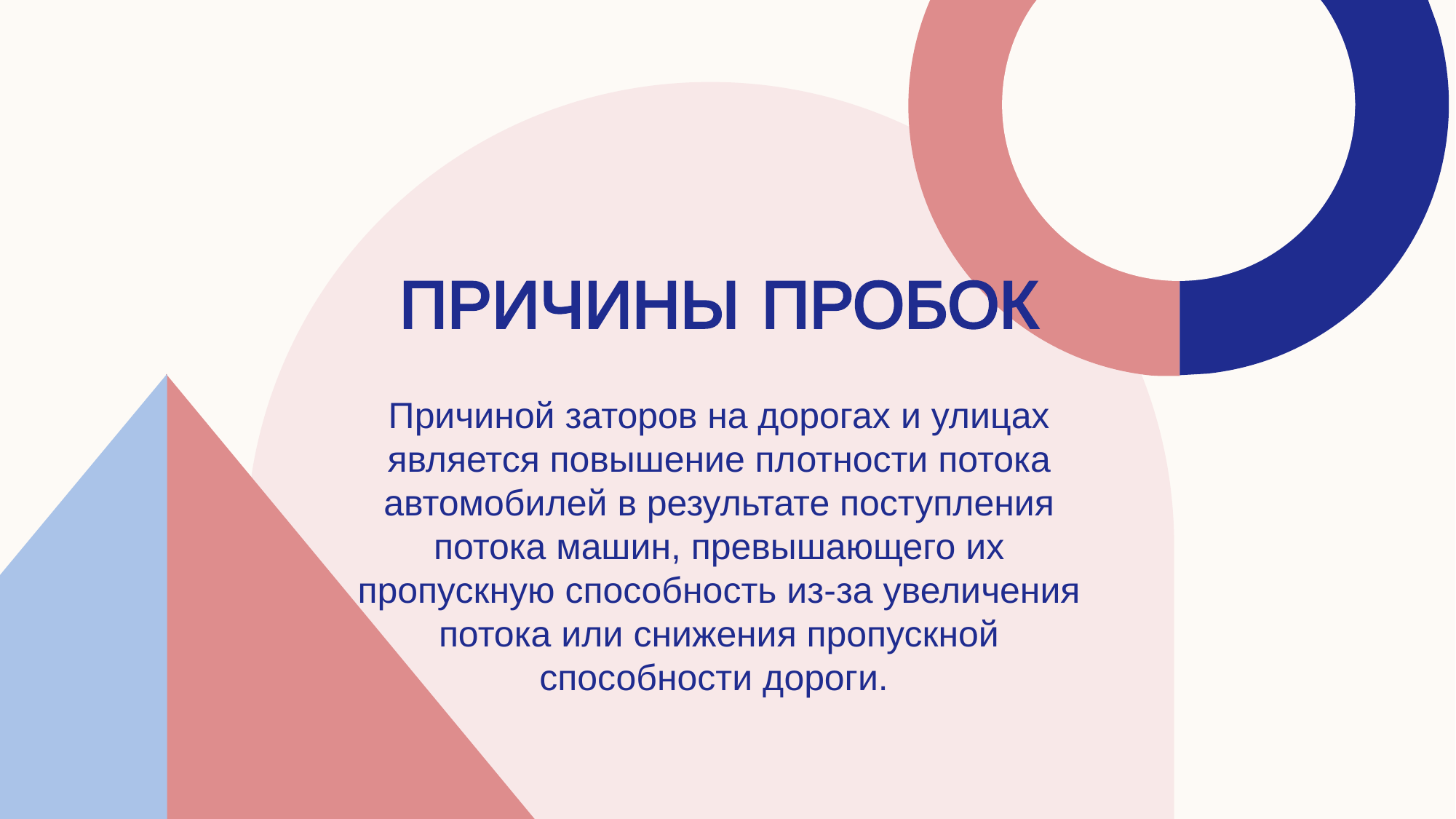

# Причины пробок
Причиной заторов на дорогах и улицах является повышение плотности потока автомобилей в результате поступления потока машин, превышающего их пропускную способность из-за увеличения потока или снижения пропускной способности дороги.